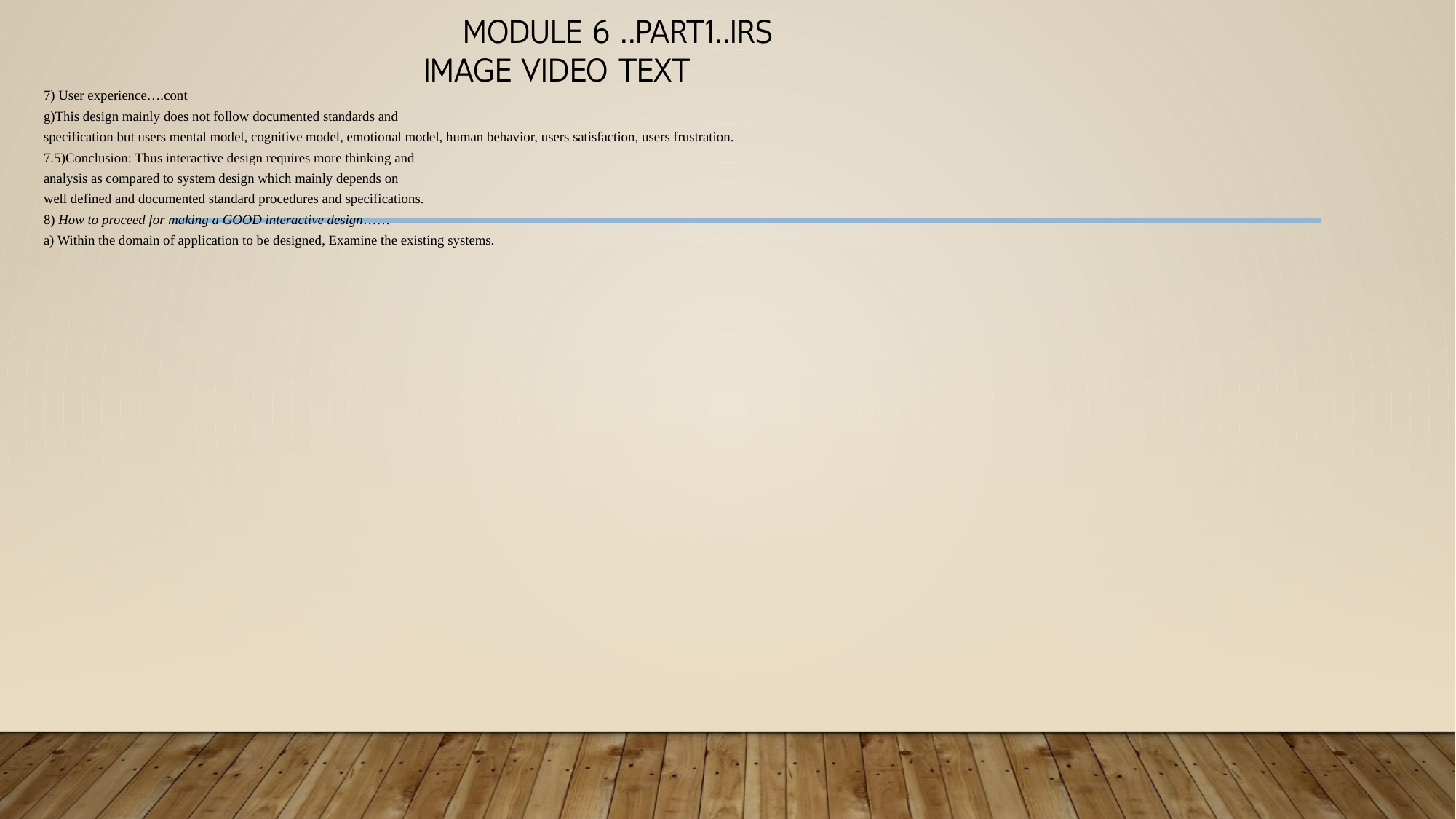

# MODULE 6 ..PART1..IRS IMAGE VIDEO TEXT
7) User experience….cont
g)This design mainly does not follow documented standards and
specification but users mental model, cognitive model, emotional model, human behavior, users satisfaction, users frustration.
7.5)Conclusion: Thus interactive design requires more thinking and
analysis as compared to system design which mainly depends on
well defined and documented standard procedures and specifications.
8) How to proceed for making a GOOD interactive design……
a) Within the domain of application to be designed, Examine the existing systems.